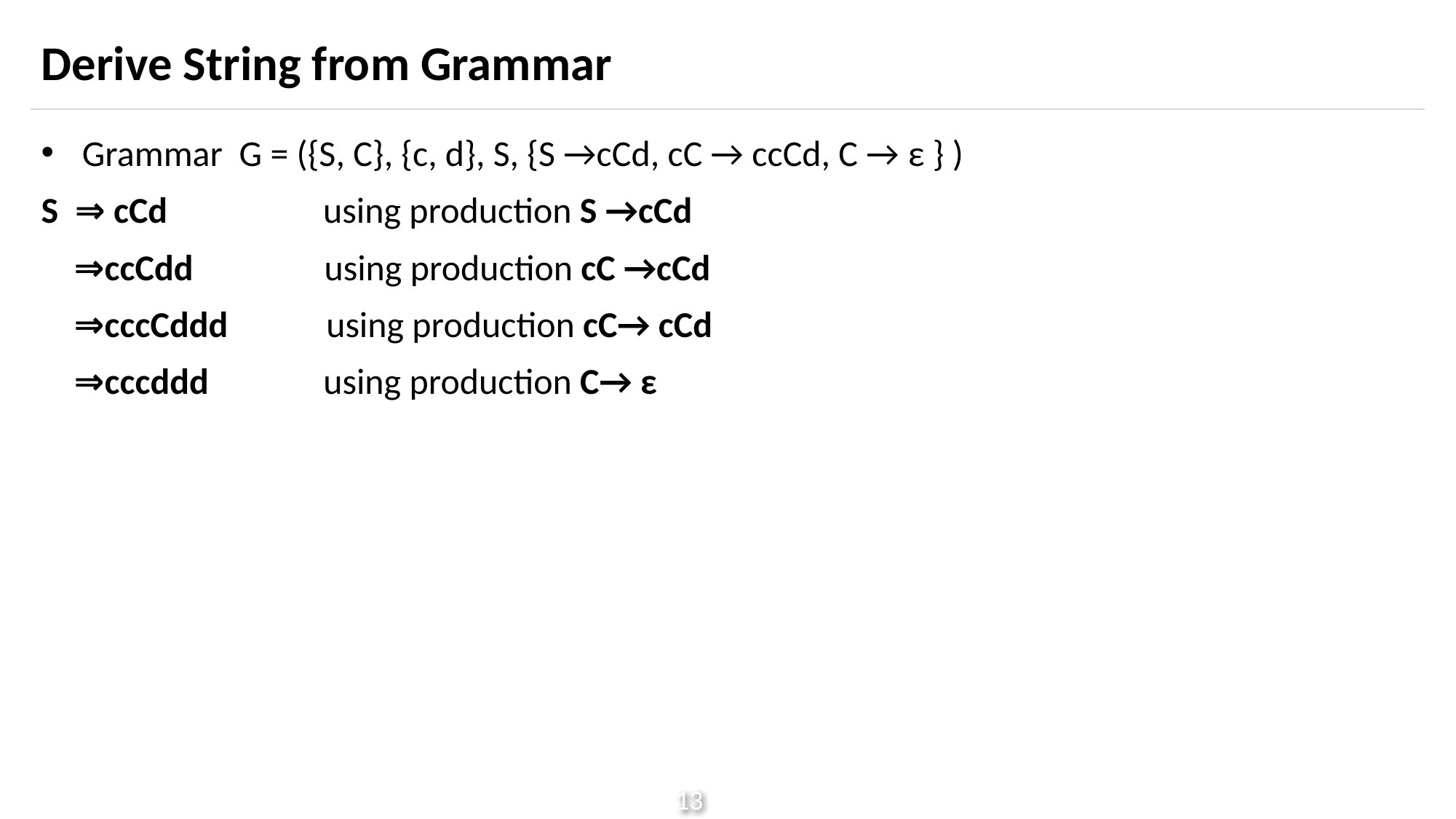

# Derive String from Grammar
Grammar  G = ({S, C}, {c, d}, S, {S →cCd, cC → ccCd, C → ε } )
S  ⇒ cCd                   using production S →cCd
    ⇒ccCdd                using production cC →cCd
    ⇒cccCddd            using production cC→ cCd
    ⇒cccddd              using production C→ ε